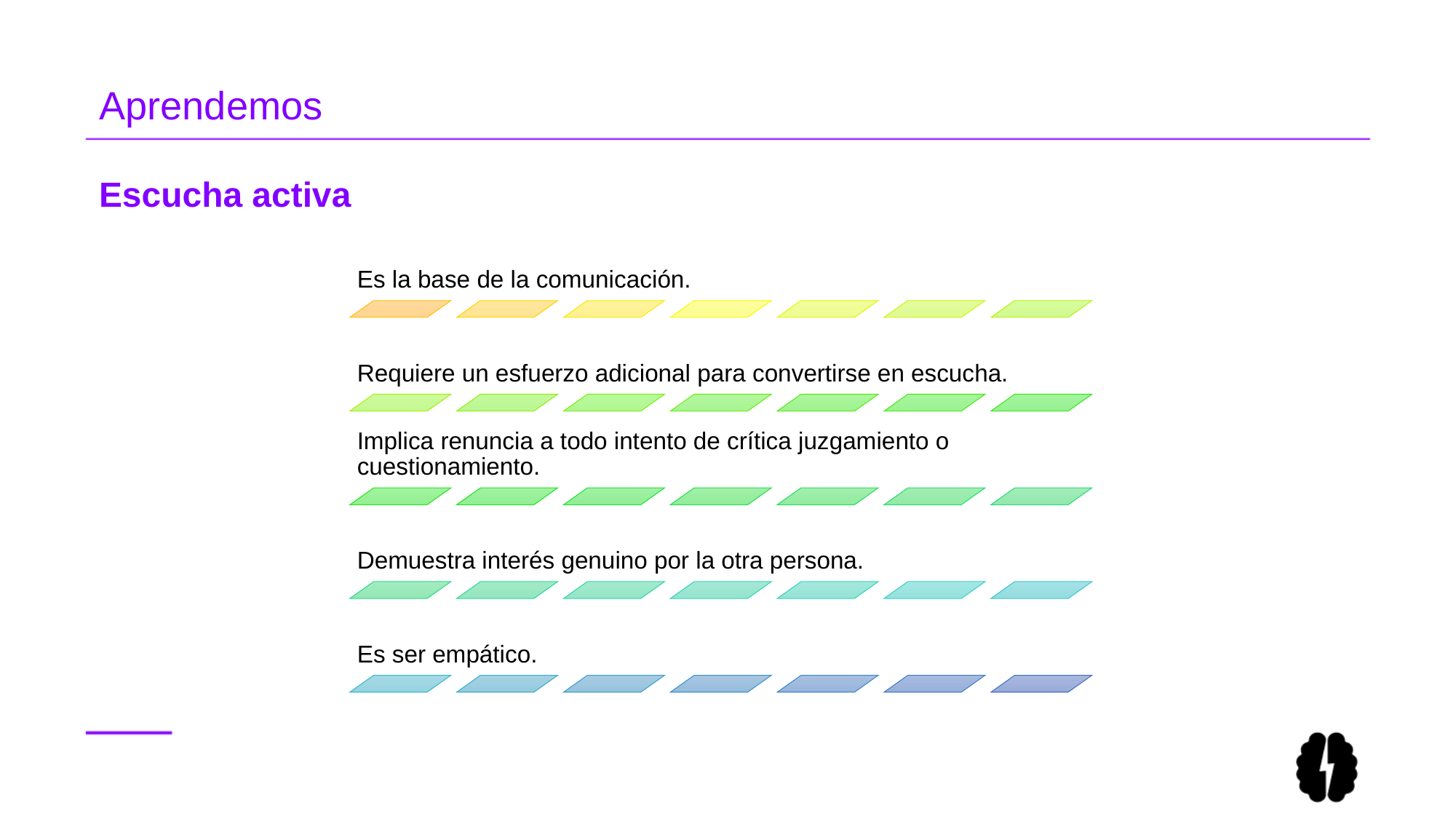

# Aprendemos
Escucha activa
Es la base de la comunicación.
Requiere un esfuerzo adicional para convertirse en escucha.
Implica renuncia a todo intento de crítica juzgamiento o cuestionamiento.
Demuestra interés genuino por la otra persona.
Es ser empático.